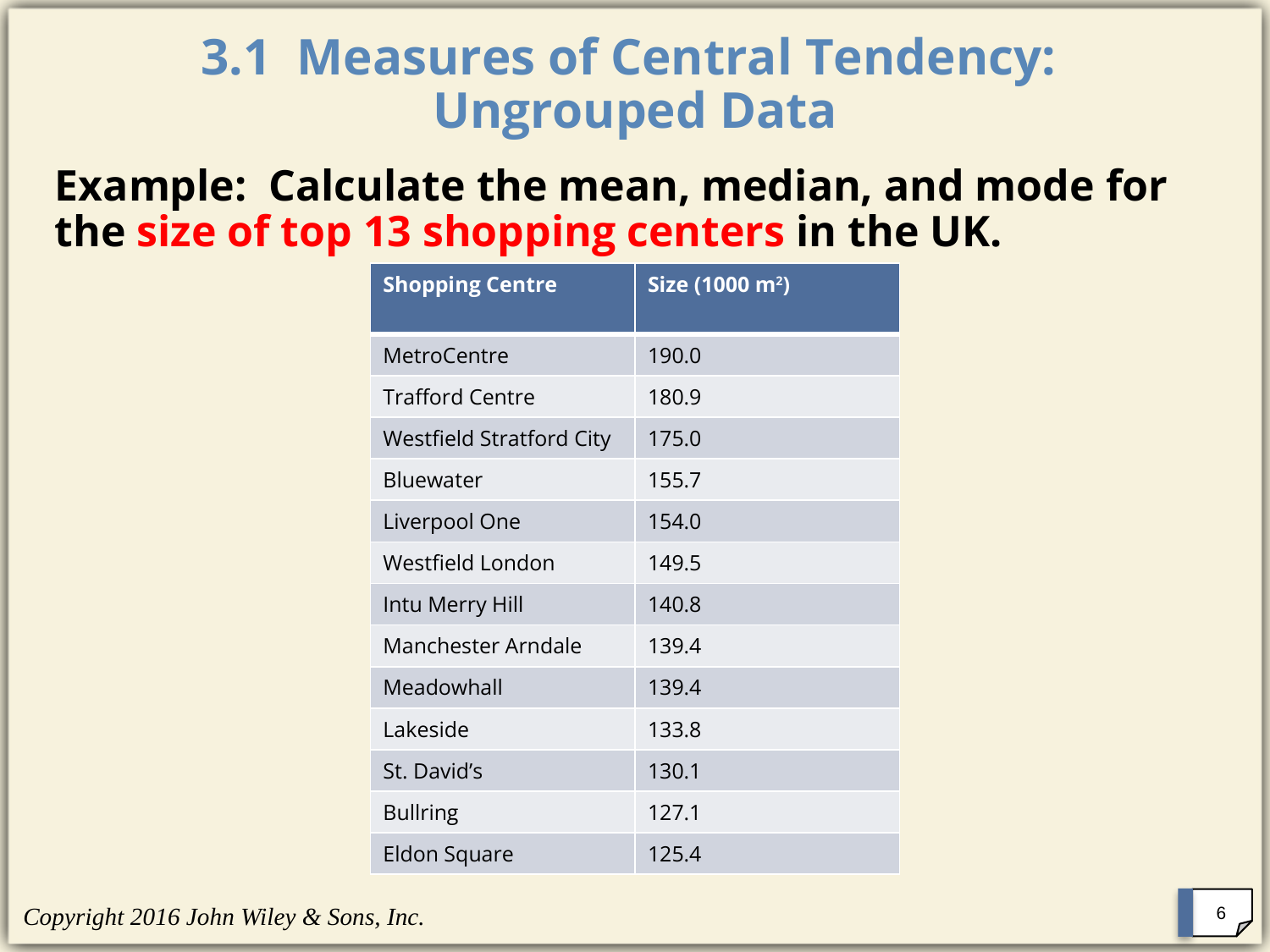

# 3.1  Measures of Central Tendency: Ungrouped Data
Example:  Calculate the mean, median, and mode for the size of top 13 shopping centers in the UK.

| Shopping Centre | Size (1000 m2) |
| --- | --- |
| MetroCentre | 190.0 |
| Trafford Centre | 180.9 |
| Westfield Stratford City | 175.0 |
| Bluewater | 155.7 |
| Liverpool One | 154.0 |
| Westfield London | 149.5 |
| Intu Merry Hill | 140.8 |
| Manchester Arndale | 139.4 |
| Meadowhall | 139.4 |
| Lakeside | 133.8 |
| St. David’s | 130.1 |
| Bullring | 127.1 |
| Eldon Square | 125.4 |